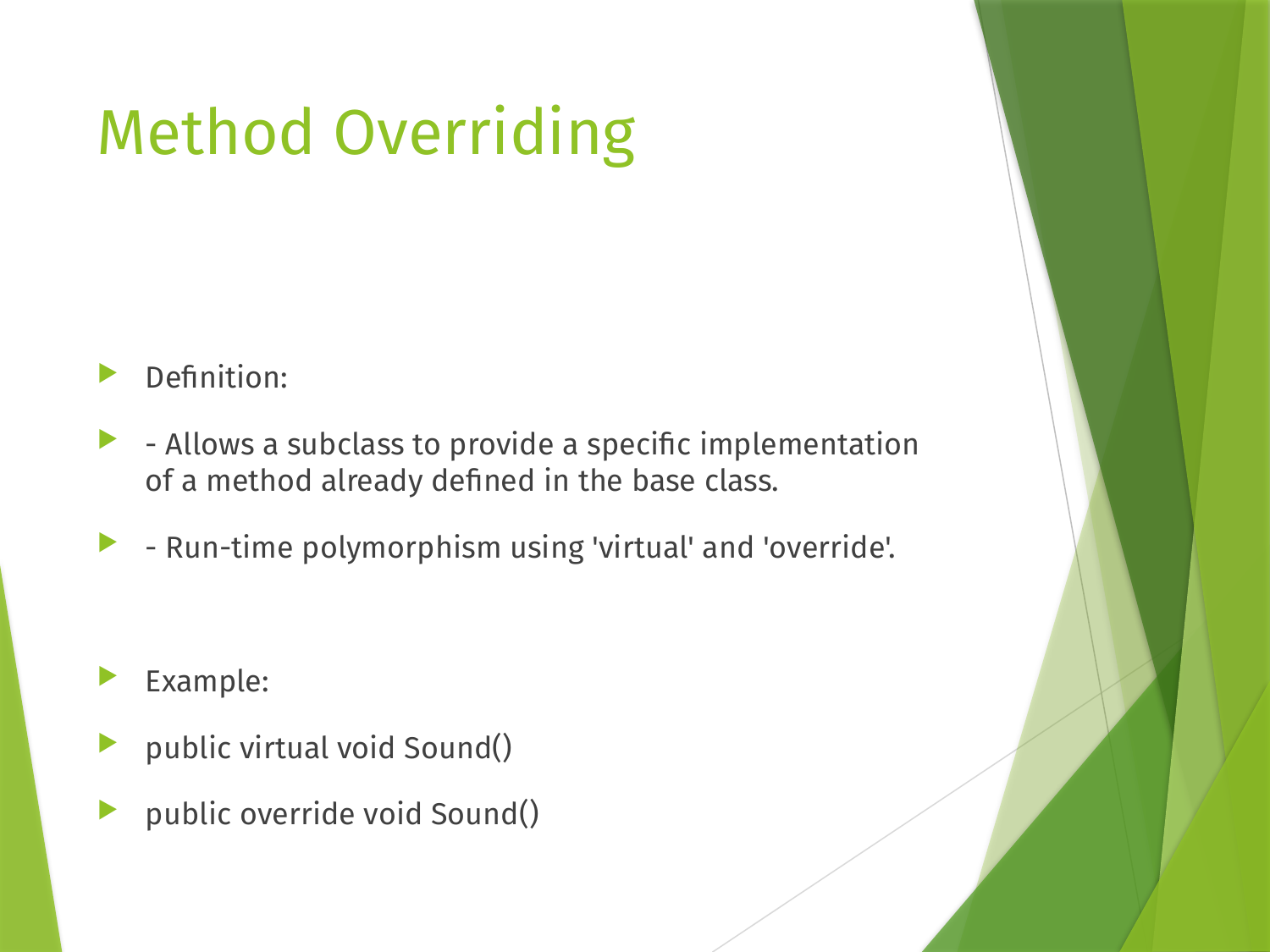

# Method Overriding

Definition:
- Allows a subclass to provide a specific implementation of a method already defined in the base class.
- Run-time polymorphism using 'virtual' and 'override'.

Example:
public virtual void Sound()
public override void Sound()